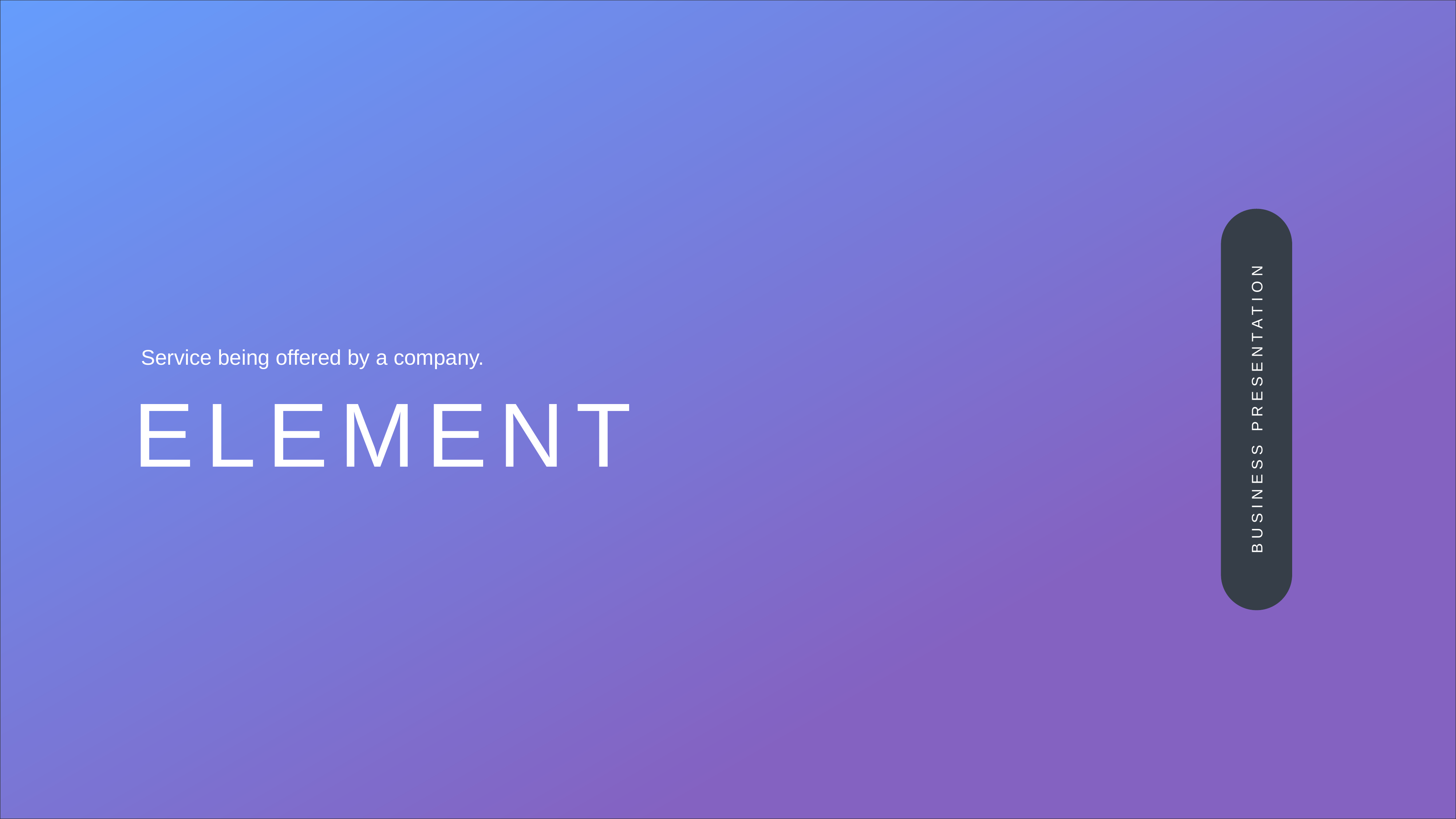

BUSINESS PRESENTATION
Service being offered by a company.
ELEMENT